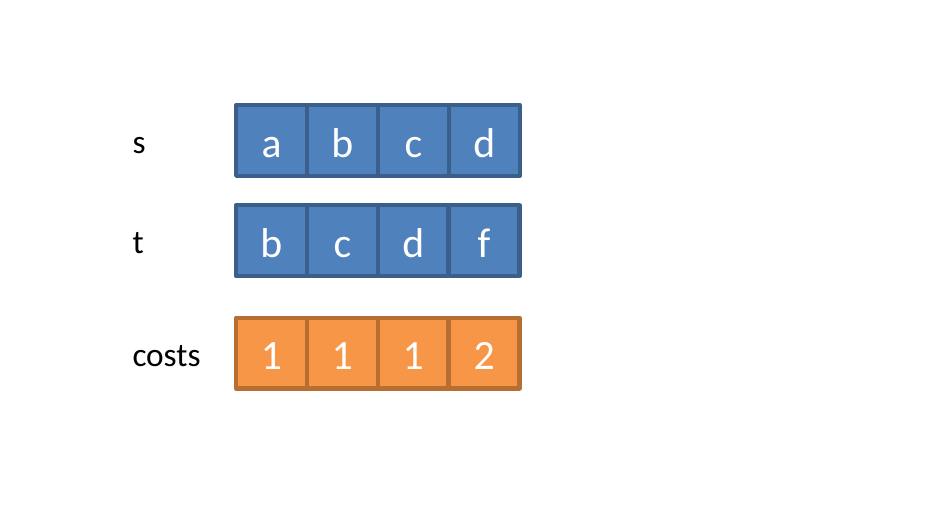

a
b
c
d
s
b
c
d
f
t
1
1
1
2
costs